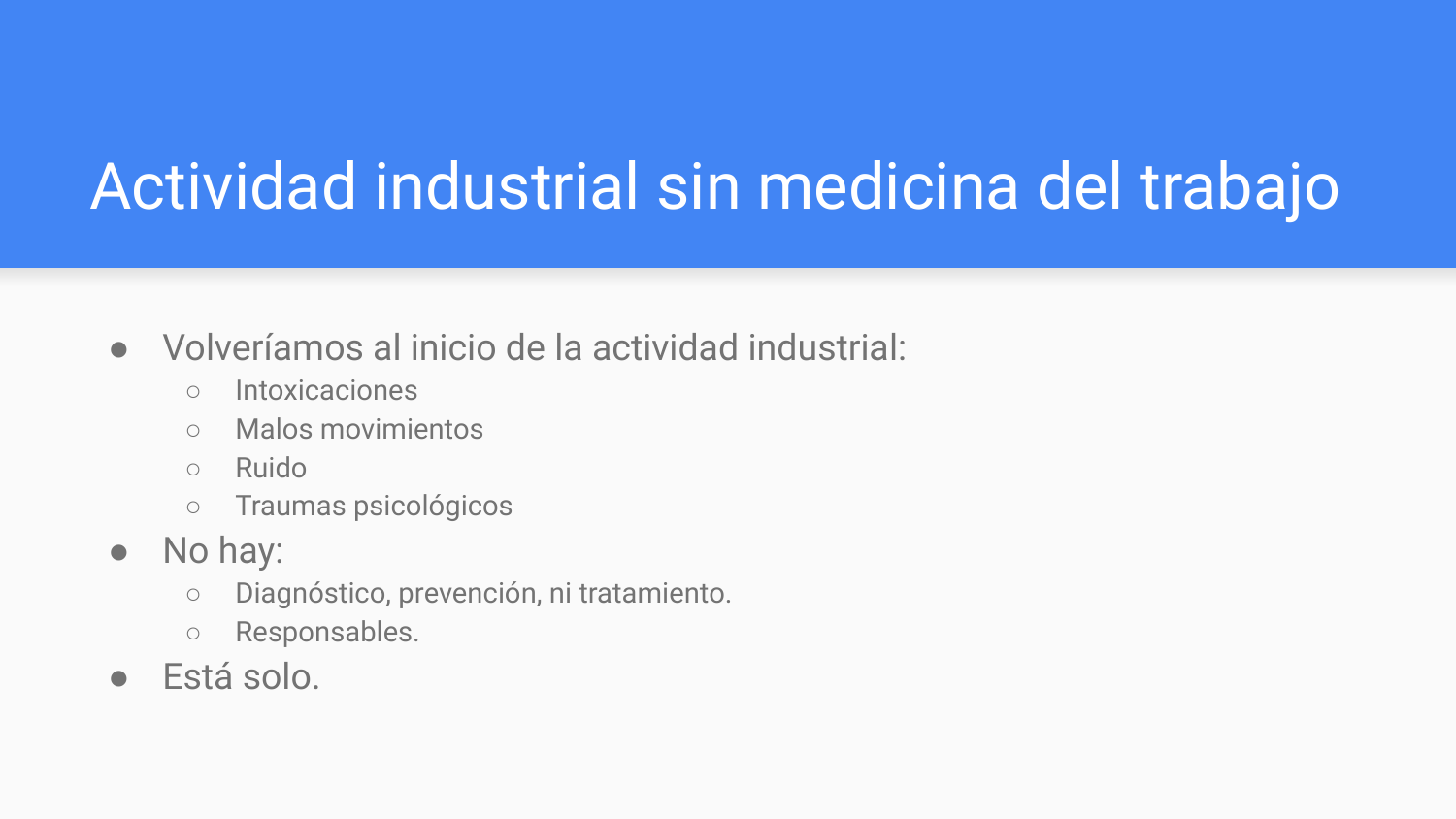

# Actividad industrial sin medicina del trabajo
Volveríamos al inicio de la actividad industrial:
Intoxicaciones
Malos movimientos
Ruido
Traumas psicológicos
No hay:
Diagnóstico, prevención, ni tratamiento.
Responsables.
Está solo.